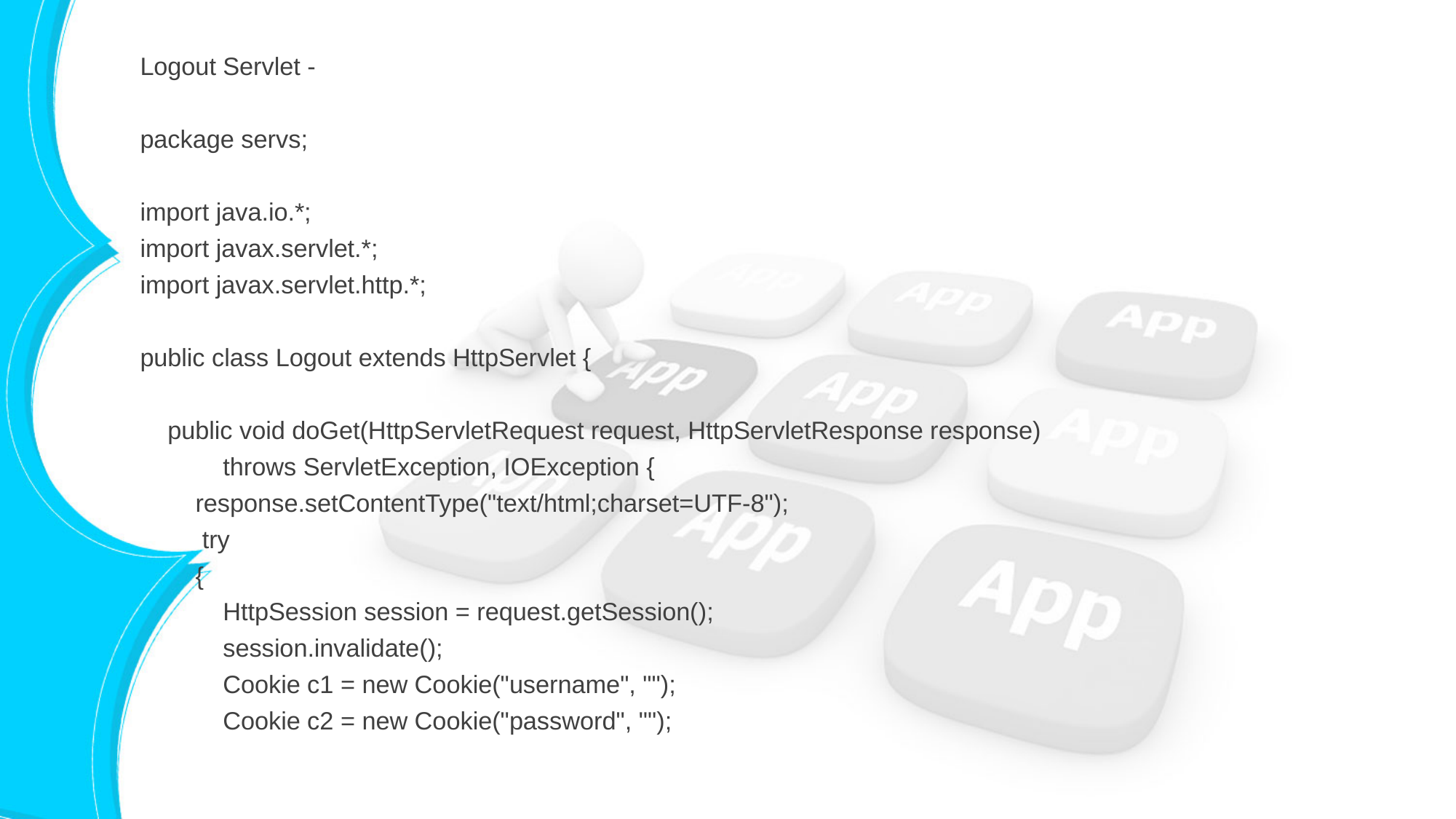

Logout Servlet -

package servs;

import java.io.*;
import javax.servlet.*;
import javax.servlet.http.*;

public class Logout extends HttpServlet {

    public void doGet(HttpServletRequest request, HttpServletResponse response)
            throws ServletException, IOException {
        response.setContentType("text/html;charset=UTF-8");
         try
        {
            HttpSession session = request.getSession();
            session.invalidate();
            Cookie c1 = new Cookie("username", "");
            Cookie c2 = new Cookie("password", "");